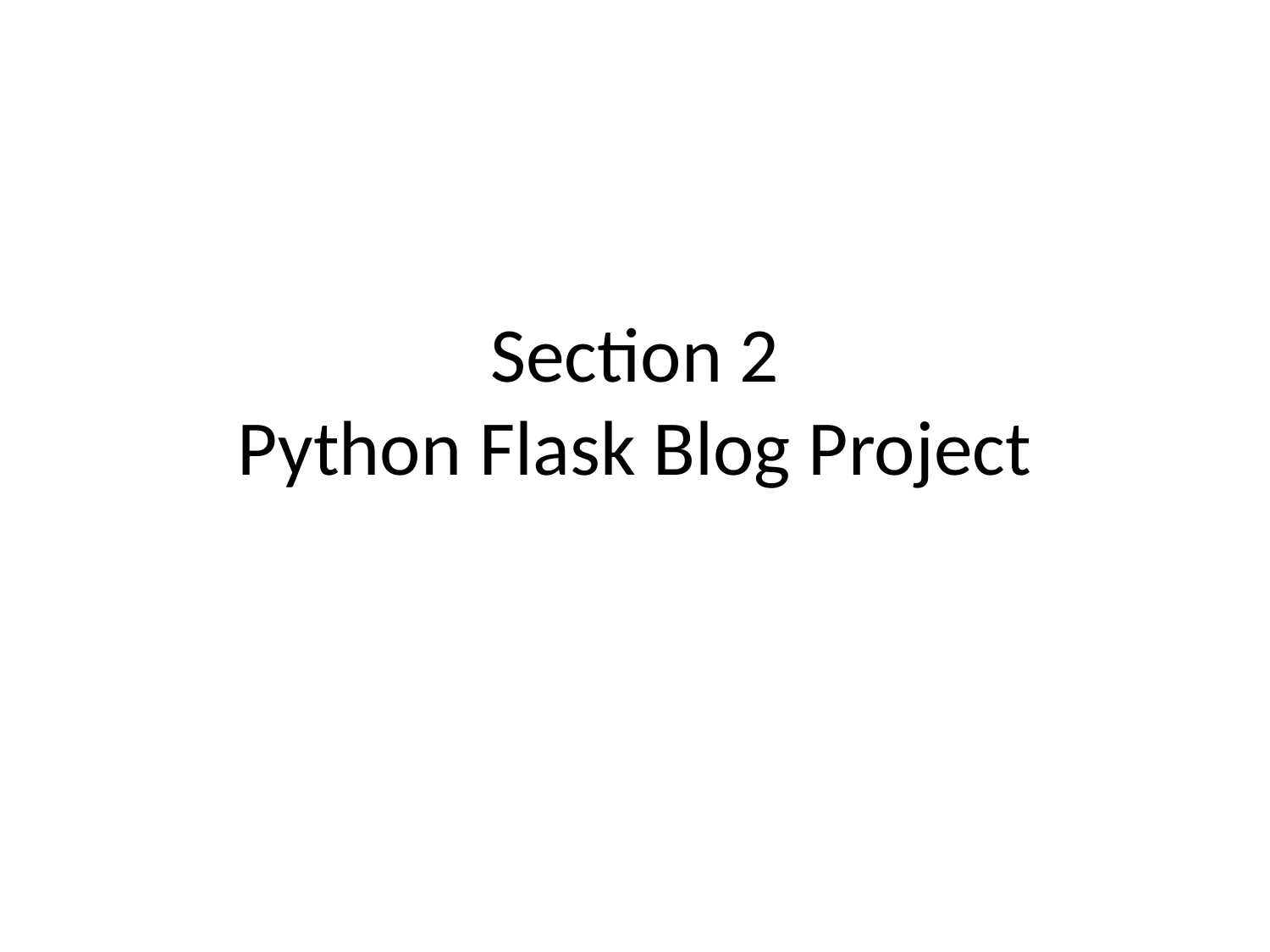

# Section 2 Python Flask Blog Project